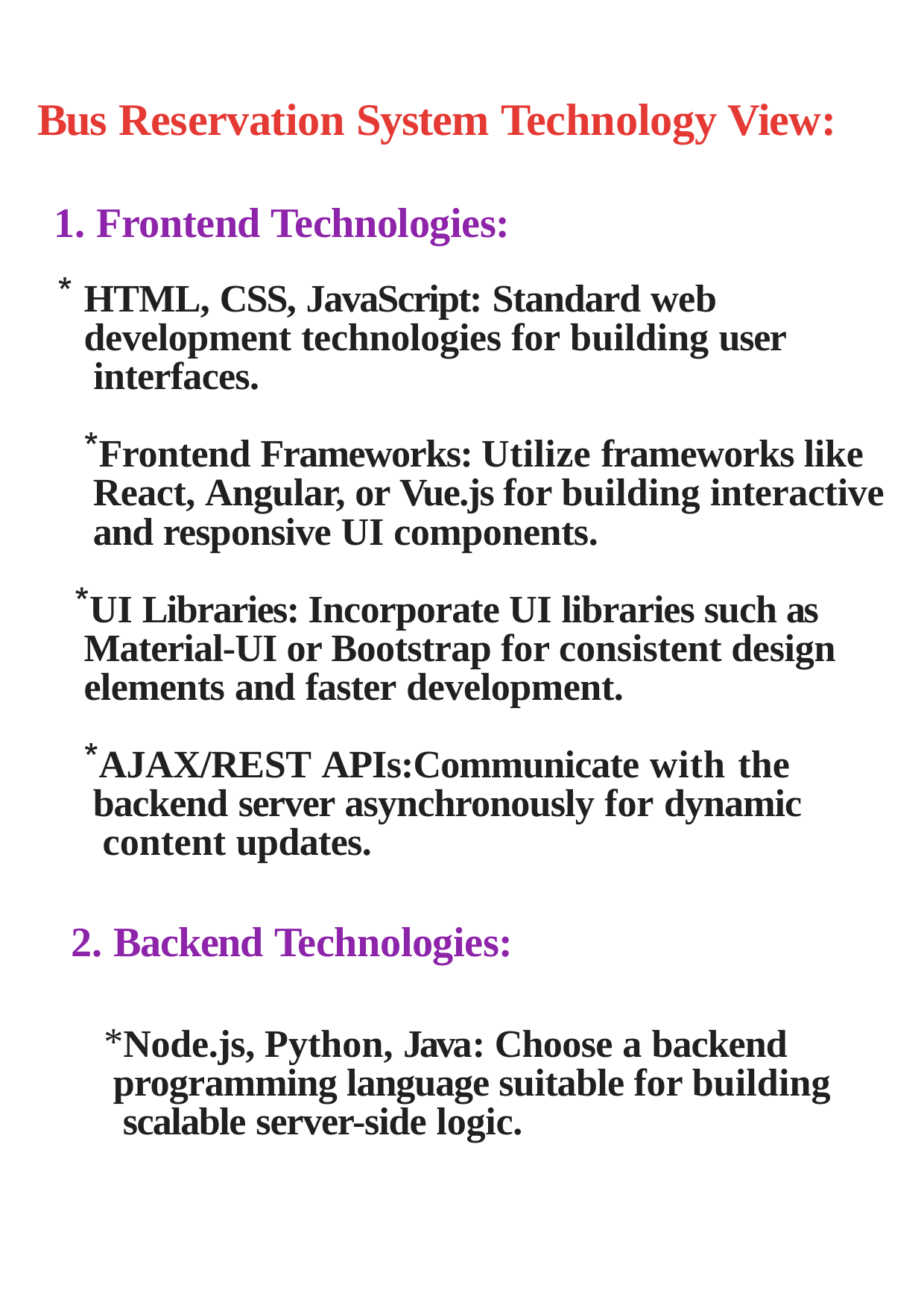

# Bus Reservation System Technology View:
Frontend Technologies:
HTML, CSS, JavaScript: Standard web  development technologies for building user  interfaces.
Frontend Frameworks: Utilize frameworks like  React, Angular, or Vue.js for building interactive  and responsive UI components.
UI Libraries: Incorporate UI libraries such as  Material-UI or Bootstrap for consistent design  elements and faster development.
AJAX/REST APIs:Communicate with the  backend server asynchronously for dynamic  content updates.

Backend Technologies:

Node.js, Python, Java: Choose a backend  programming language suitable for building  scalable server-side logic.